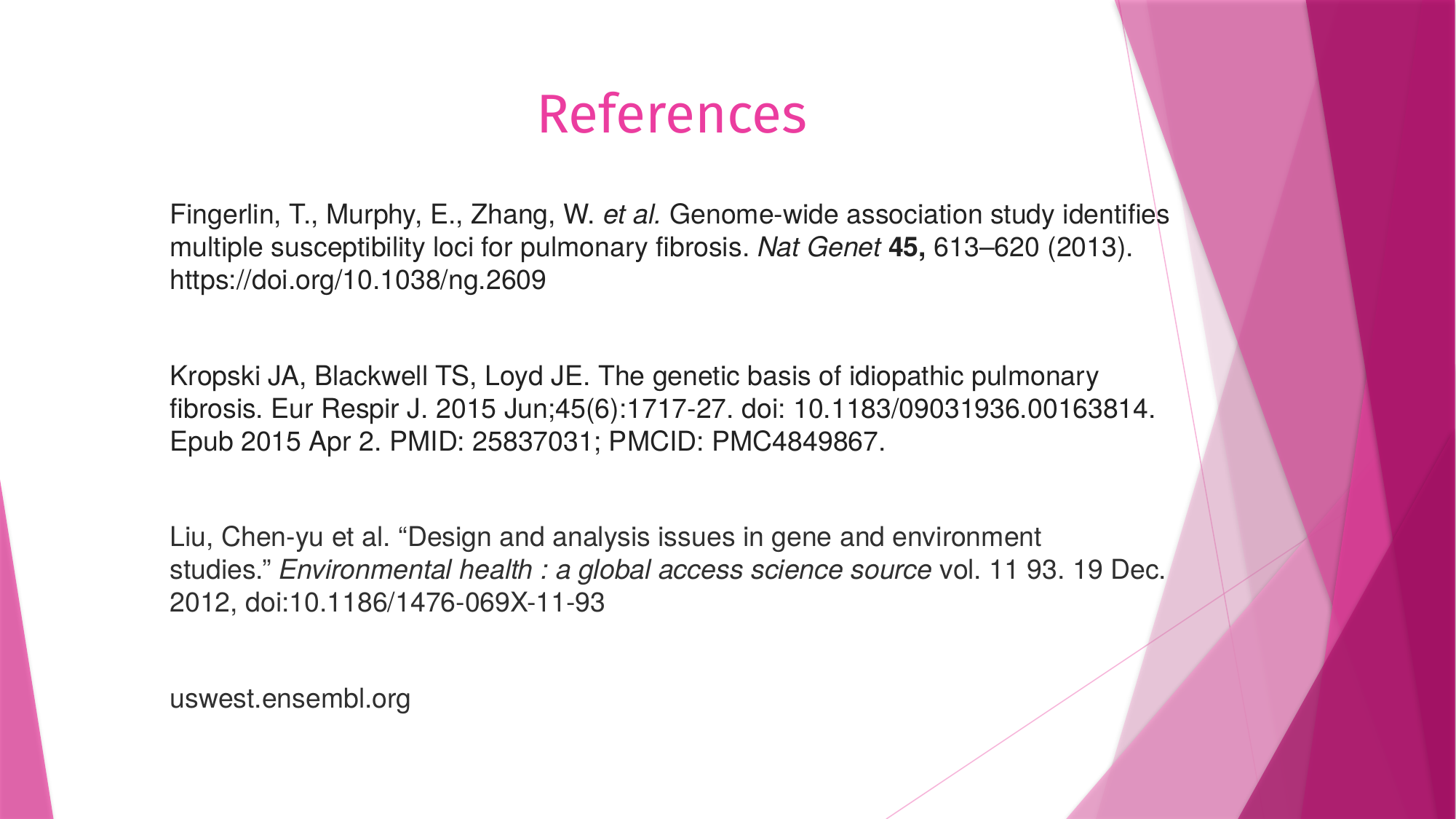

# References
Fingerlin, T., Murphy, E., Zhang, W. et al. Genome-wide association study identifies multiple susceptibility loci for pulmonary fibrosis. Nat Genet 45, 613–620 (2013). https://doi.org/10.1038/ng.2609

Kropski JA, Blackwell TS, Loyd JE. The genetic basis of idiopathic pulmonary fibrosis. Eur Respir J. 2015 Jun;45(6):1717-27. doi: 10.1183/09031936.00163814. Epub 2015 Apr 2. PMID: 25837031; PMCID: PMC4849867.

Liu, Chen-yu et al. “Design and analysis issues in gene and environment studies.” Environmental health : a global access science source vol. 11 93. 19 Dec. 2012, doi:10.1186/1476-069X-11-93

uswest.ensembl.org